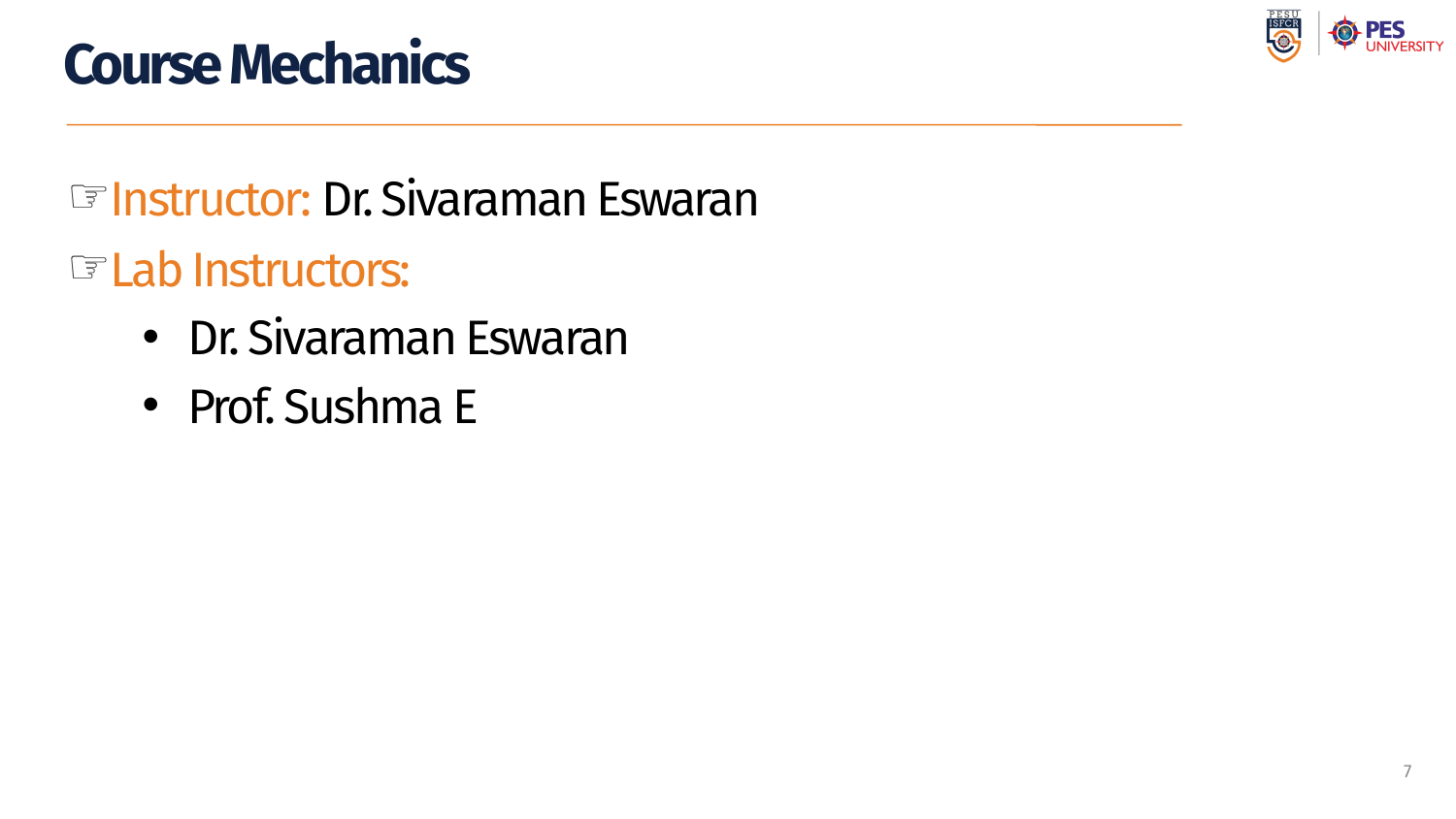

# Course Mechanics
Instructor: Dr. Sivaraman Eswaran
Lab Instructors:
Dr. Sivaraman Eswaran
Prof. Sushma E
7